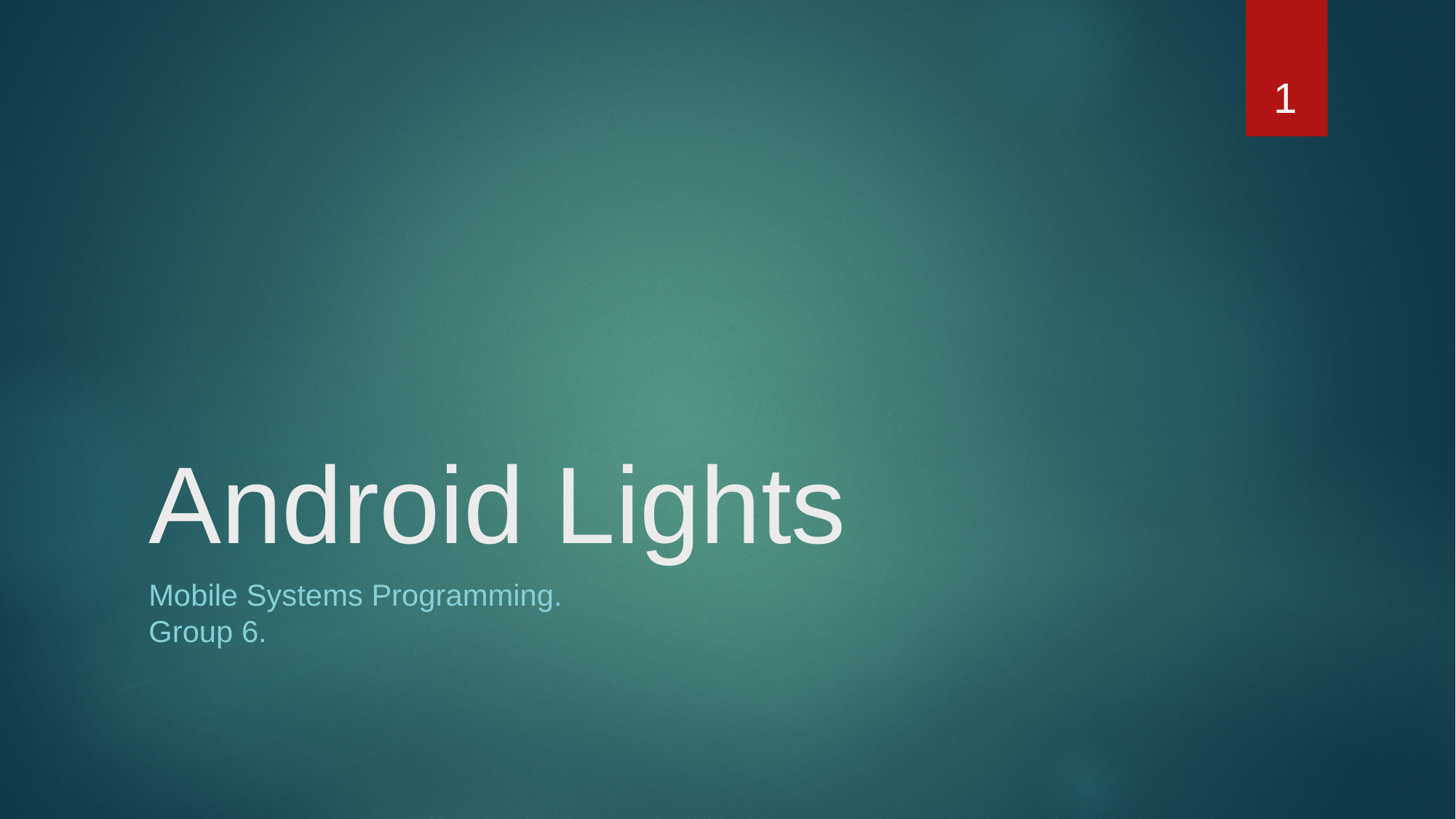

1
# Android Lights
Mobile Systems Programming.
Group 6.